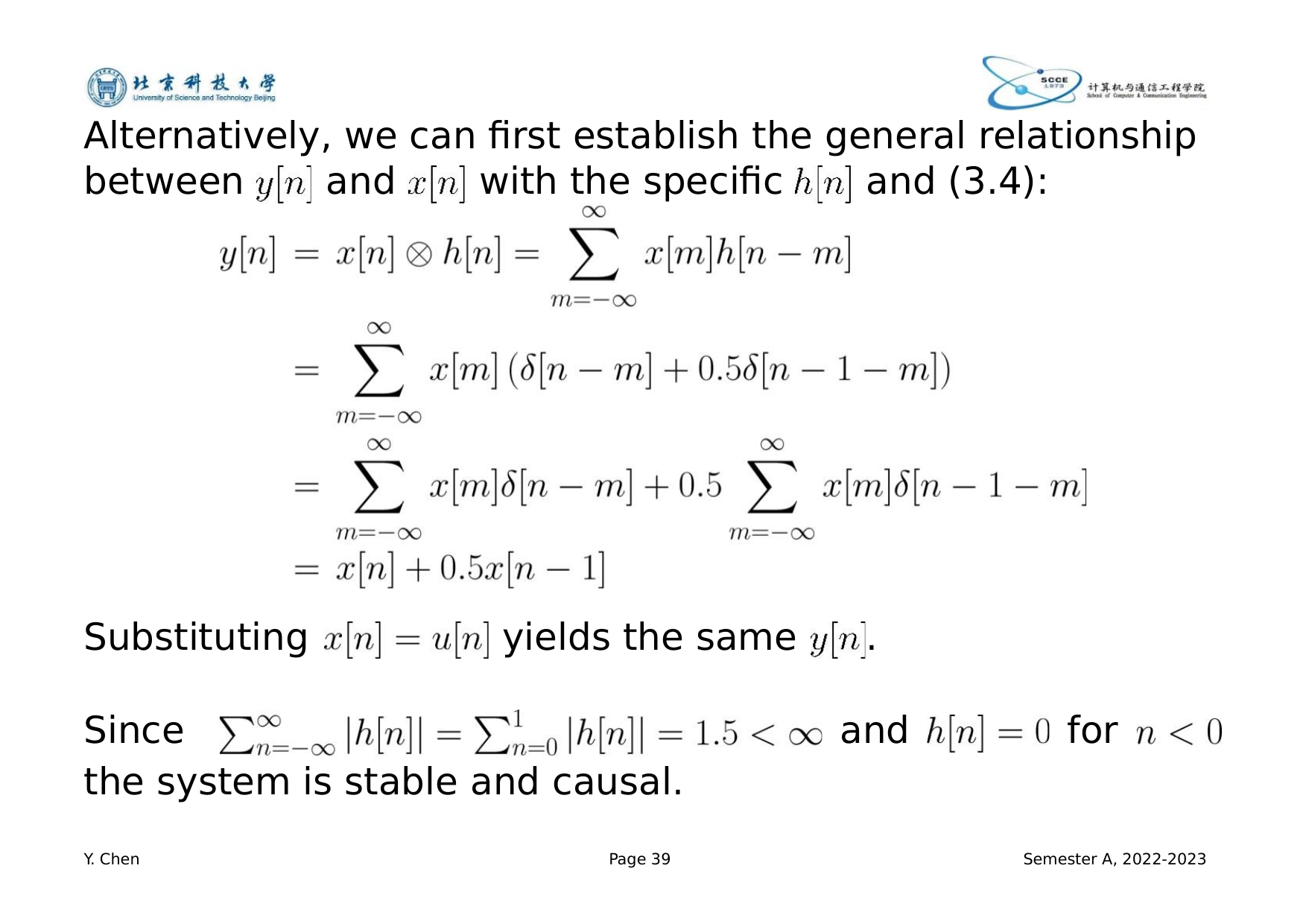

Alternatively, we can first establish the general relationship
between and with the specific and (3.4):

Substituting
Since
yields the same .
and

for

the system is stable and causal.
Y. Chen
Page 39
Semester A, 2022-2023